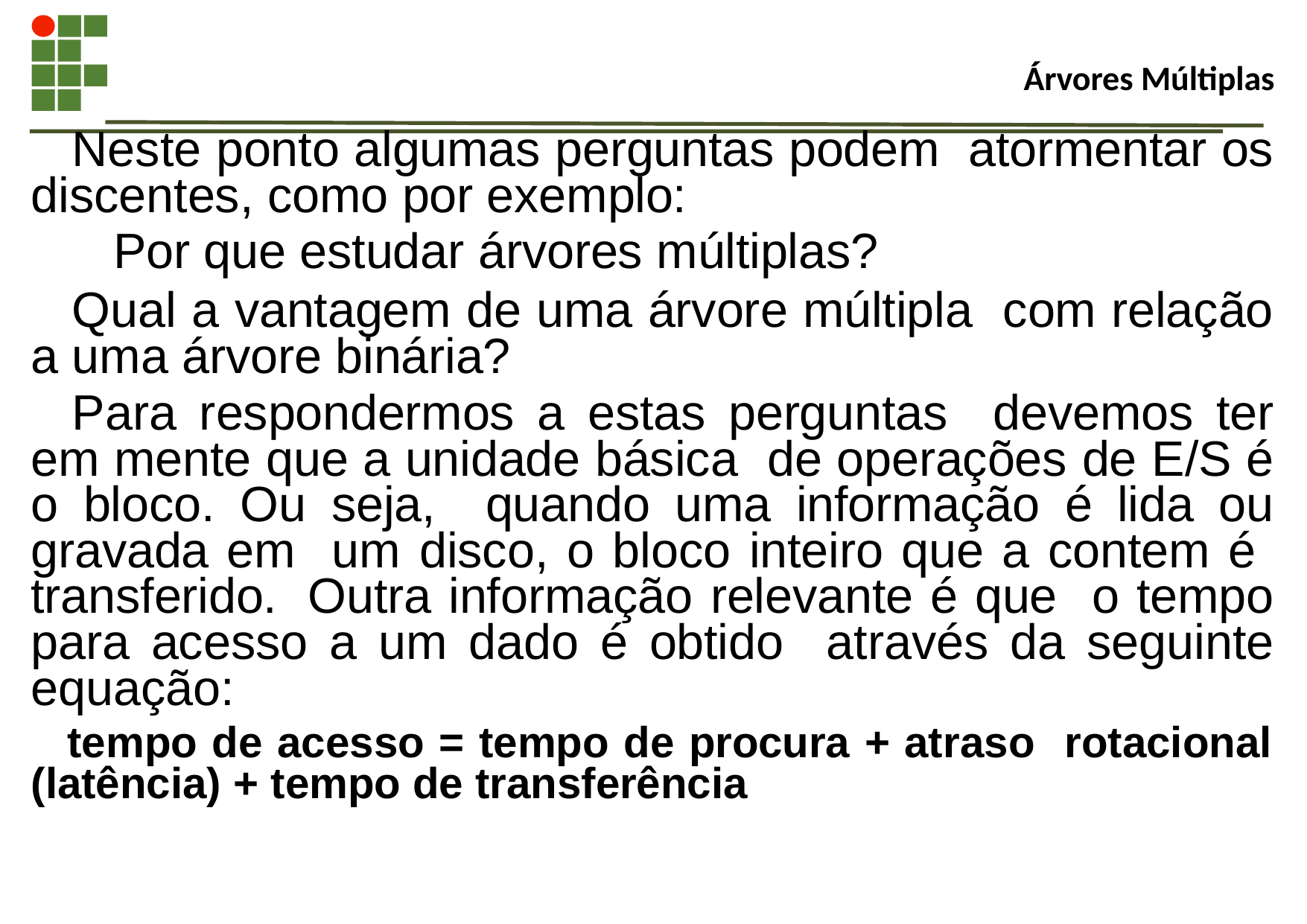

# Árvores Múltiplas
Neste ponto algumas perguntas podem  atormentar os discentes, como por exemplo:
Por que estudar árvores múltiplas?
Qual a vantagem de uma árvore múltipla  com relação a uma árvore binária?
Para respondermos a estas perguntas  devemos ter em mente que a unidade básica  de operações de E/S é o bloco. Ou seja,  quando uma informação é lida ou gravada em  um disco, o bloco inteiro que a contem é  transferido. Outra informação relevante é que  o tempo para acesso a um dado é obtido  através da seguinte equação:
tempo de acesso = tempo de procura + atraso  rotacional (latência) + tempo de transferência